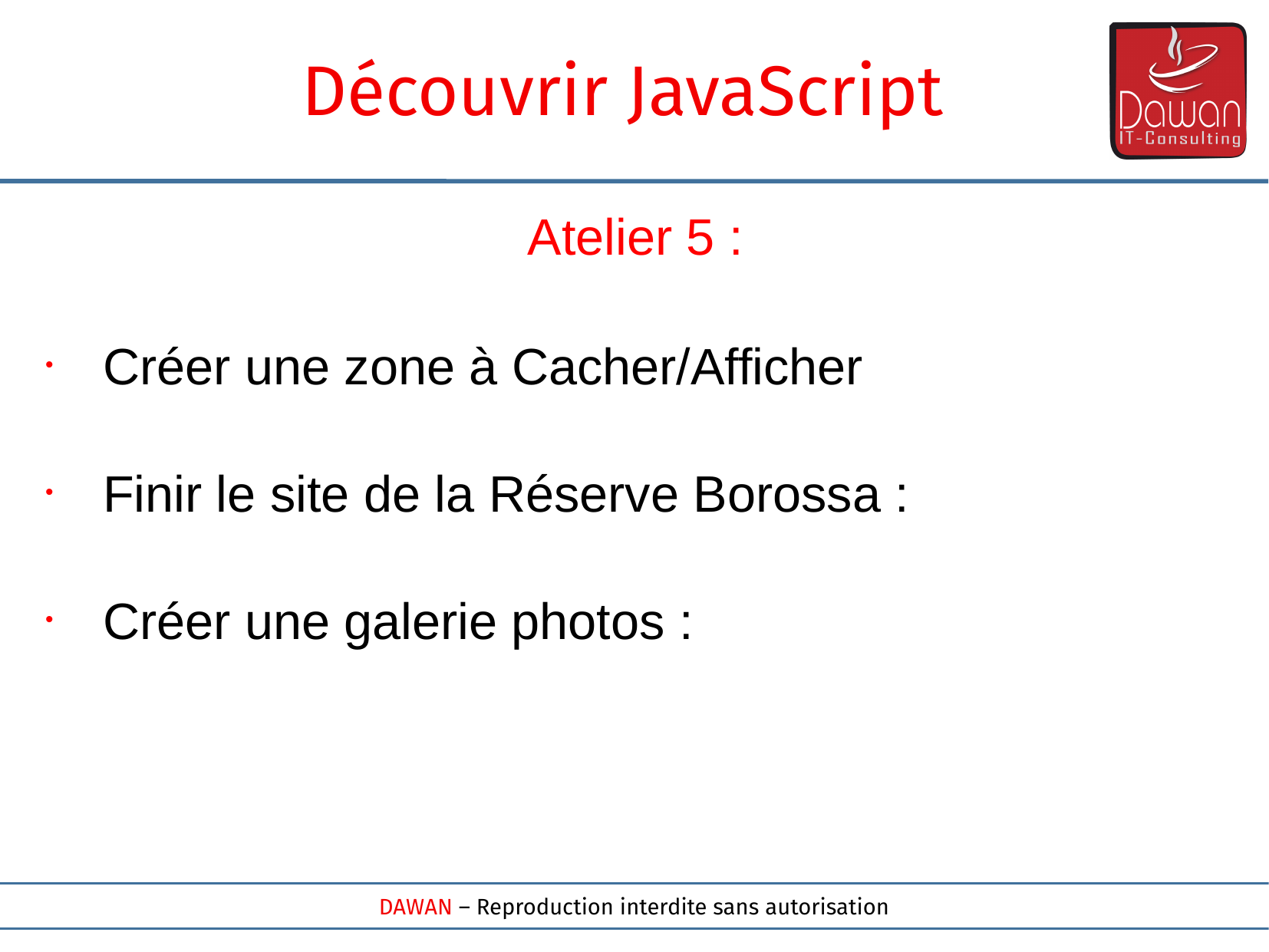

Découvrir JavaScript
Atelier 5 :

Créer une zone à Cacher/Afficher

Finir le site de la Réserve Borossa :

Créer une galerie photos :